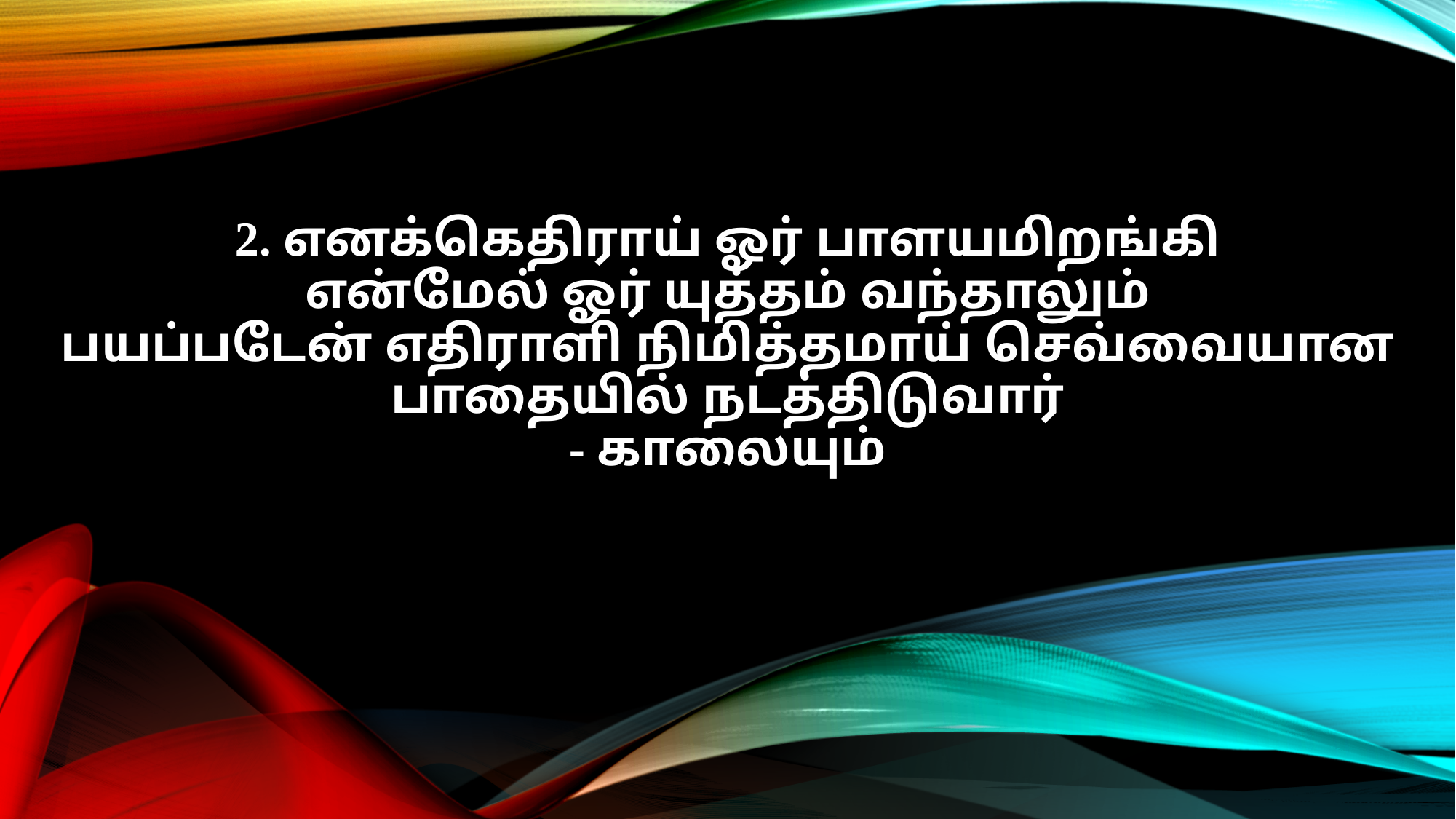

2. எனக்கெதிராய் ஓர் பாளயமிறங்கி
என்மேல் ஓர் யுத்தம் வந்தாலும்
பயப்படேன் எதிராளி நிமித்தமாய் செவ்வையான
பாதையில் நடத்திடுவார்
- காலையும்